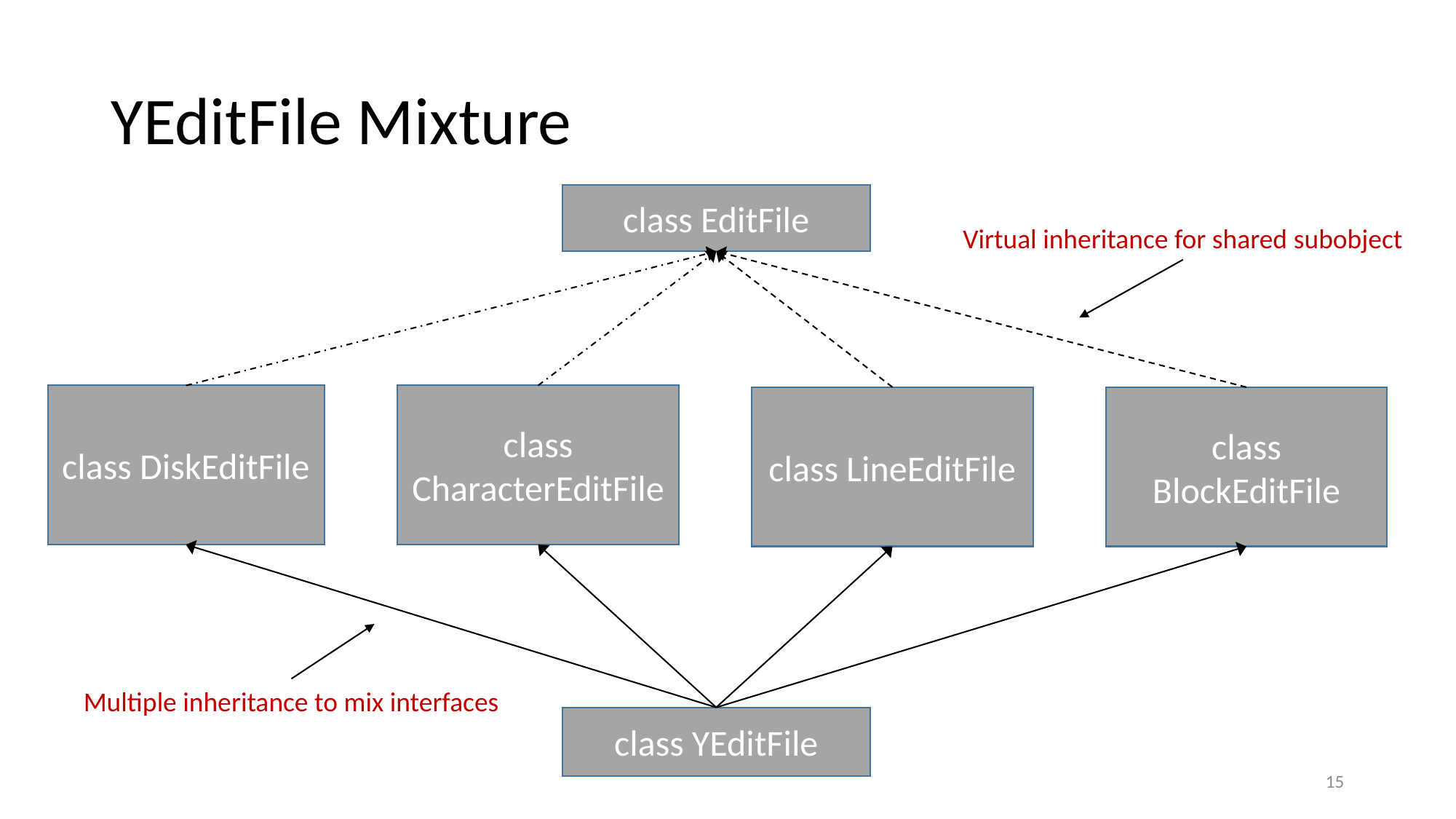

# YEditFile Mixture
class EditFile
Virtual inheritance for shared subobject
class DiskEditFile
class CharacterEditFile
class LineEditFile
class BlockEditFile
Multiple inheritance to mix interfaces
class YEditFile
15